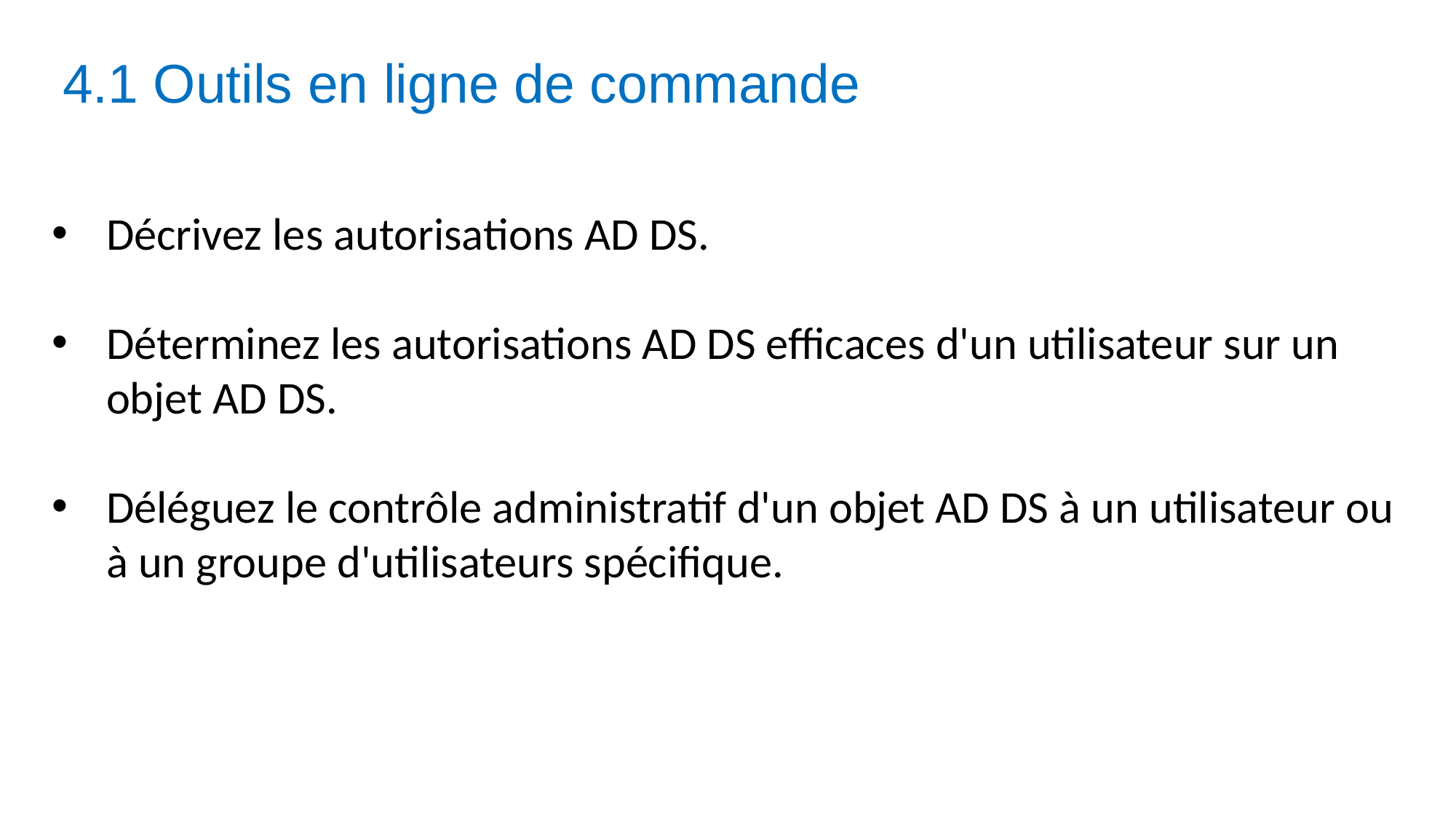

4.1 Outils en ligne de commande

Décrivez les autorisations AD DS.

Déterminez les autorisations AD DS efficaces d'un utilisateur sur un objet AD DS.

Déléguez le contrôle administratif d'un objet AD DS à un utilisateur ou à un groupe d'utilisateurs spécifique.